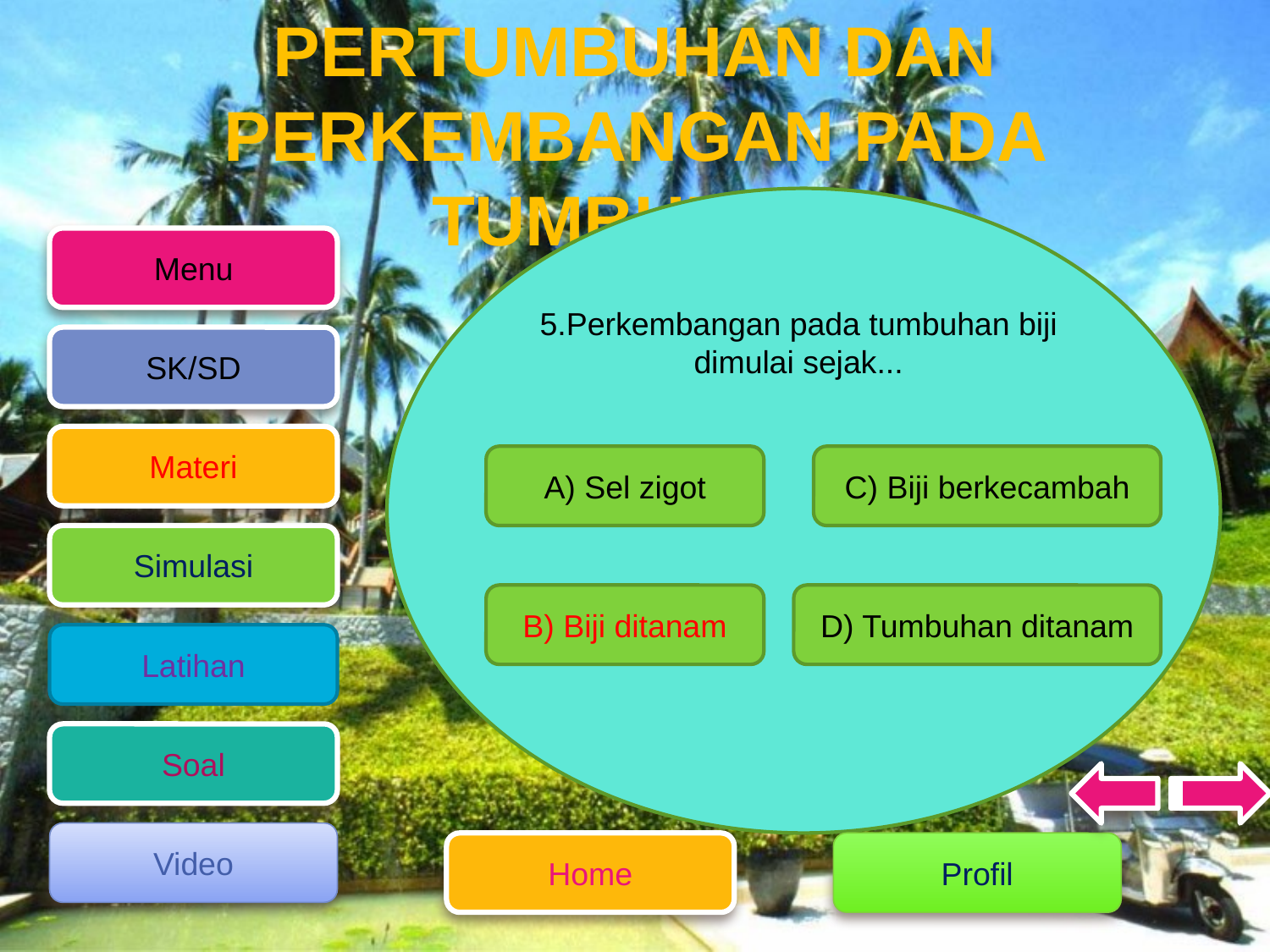

5.Perkembangan pada tumbuhan biji dimulai sejak...
A) Sel zigot
C) Biji berkecambah
B) Biji ditanam
D) Tumbuhan ditanam